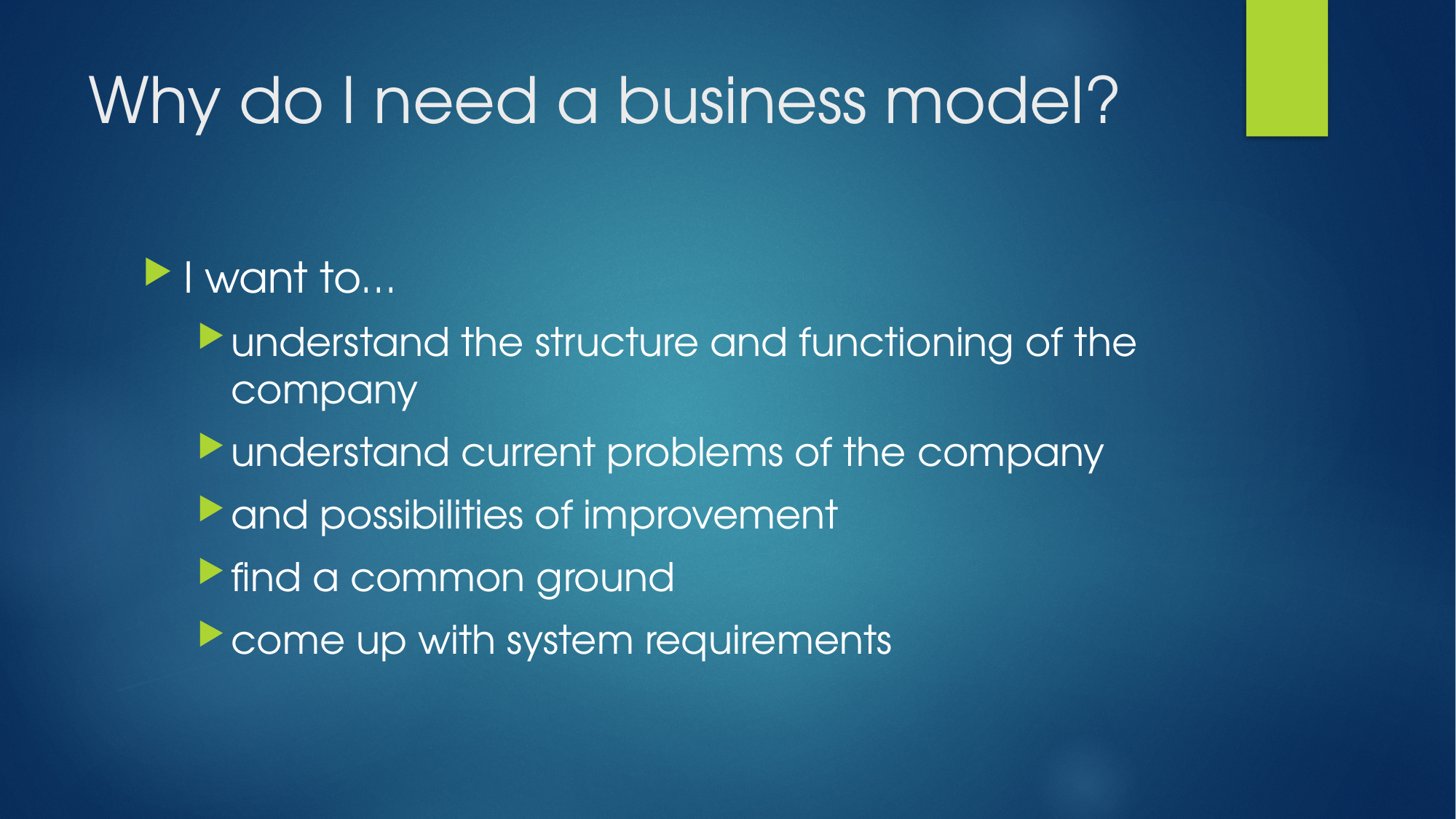

# Why do I need a business model?
I want to…
understand the structure and functioning of the company
understand current problems of the company
and possibilities of improvement
find a common ground
come up with system requirements